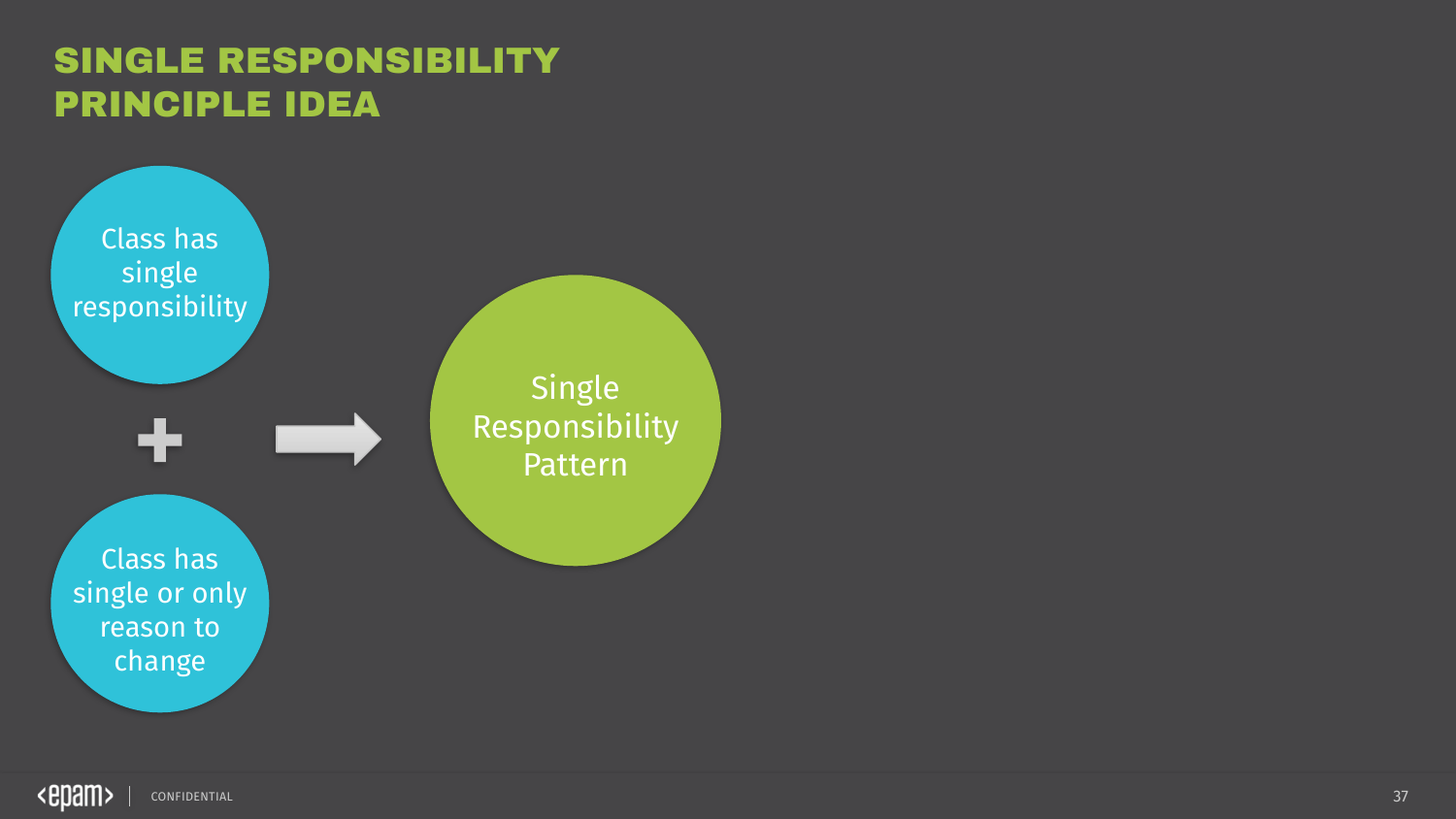

Single Responsibility
Principle Idea

Class has single responsibility

Single Responsibility Pattern

Class has single or only reason to change